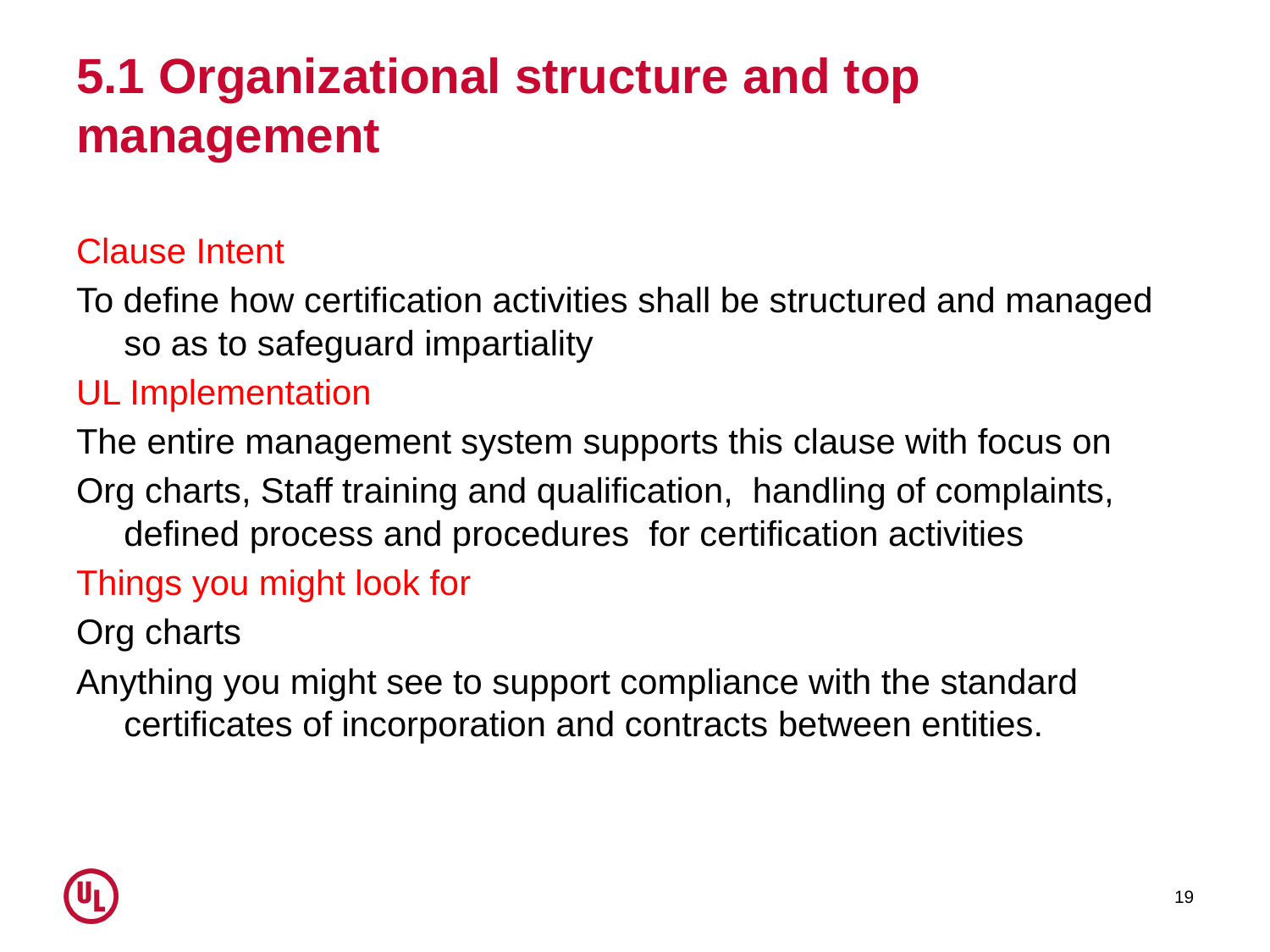

# 5.1 Organizational structure and top management
Clause Intent
To define how certification activities shall be structured and managed so as to safeguard impartiality
UL Implementation
The entire management system supports this clause with focus on
Org charts, Staff training and qualification,  handling of complaints, defined process and procedures  for certification activities
Things you might look for
Org charts
Anything you might see to support compliance with the standard certificates of incorporation and contracts between entities.
19